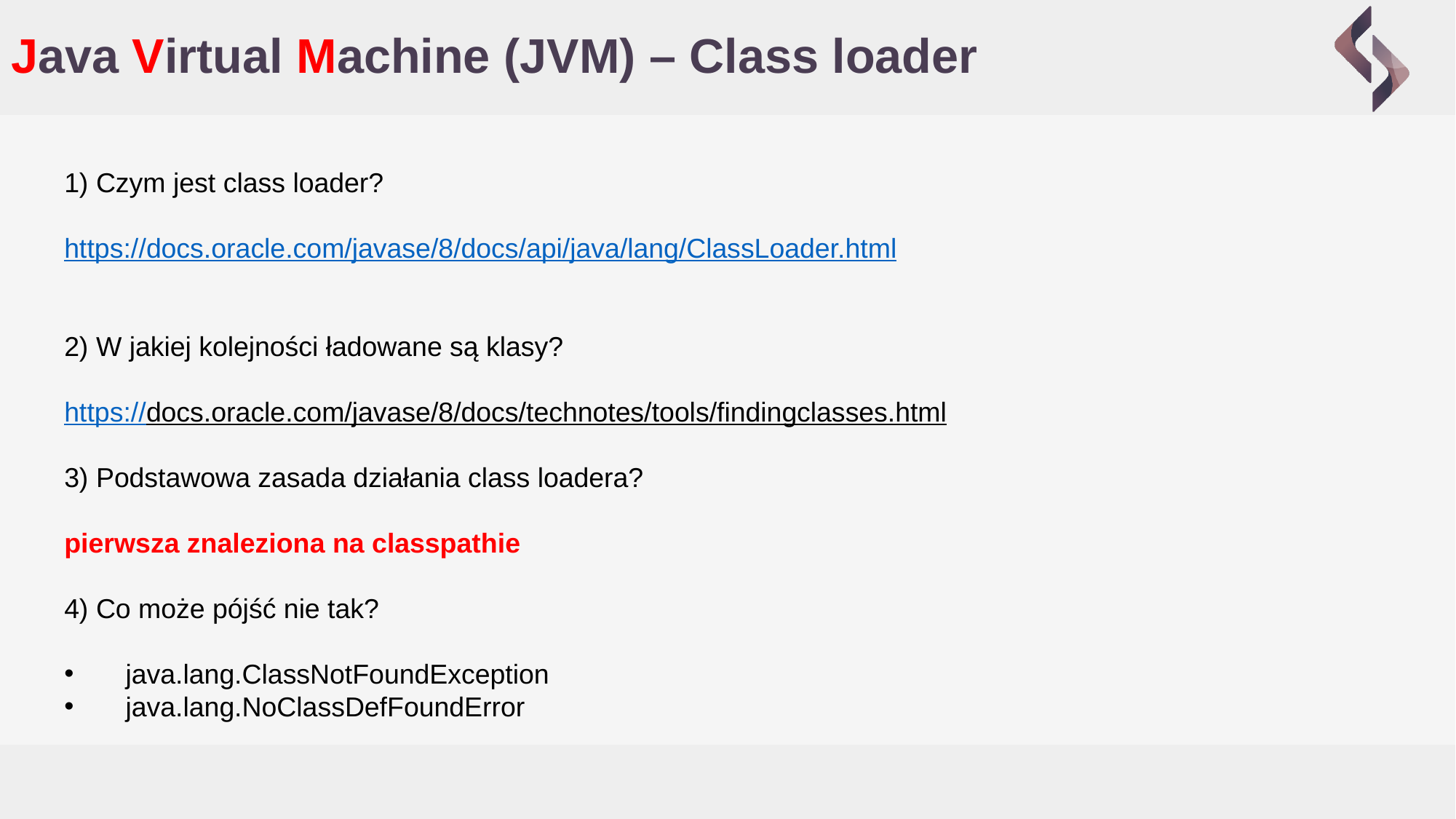

# Java Virtual Machine (JVM) – Class loader
1) Czym jest class loader?

https://docs.oracle.com/javase/8/docs/api/java/lang/ClassLoader.html

2) W jakiej kolejności ładowane są klasy?

https://docs.oracle.com/javase/8/docs/technotes/tools/findingclasses.html

3) Podstawowa zasada działania class loadera?

pierwsza znaleziona na classpathie

4) Co może pójść nie tak?

java.lang.ClassNotFoundException
java.lang.NoClassDefFoundError